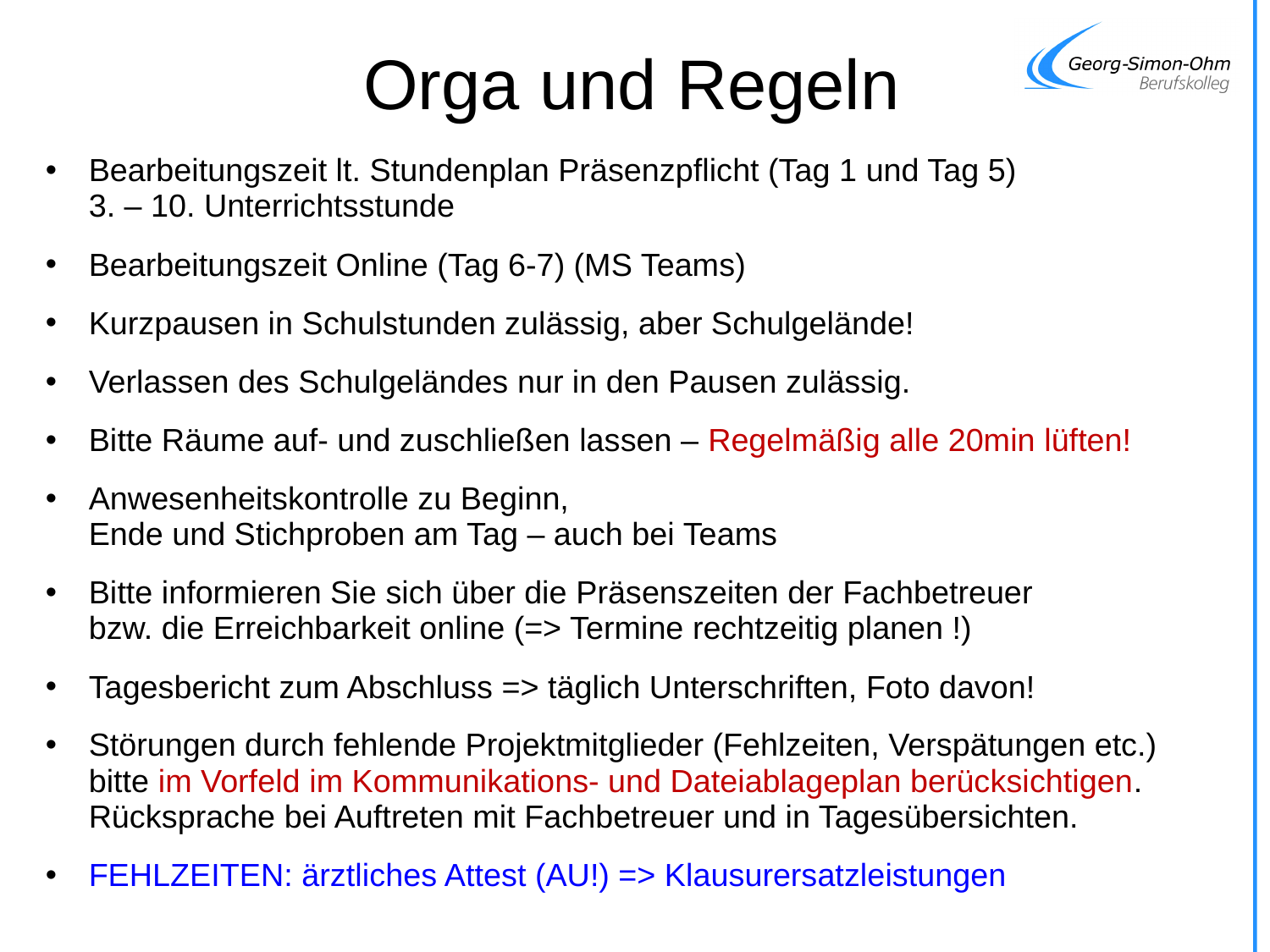

Orga und Regeln
Bearbeitungszeit lt. Stundenplan Präsenzpflicht (Tag 1 und Tag 5)
3. – 10. Unterrichtsstunde
Bearbeitungszeit Online (Tag 6-7) (MS Teams)
Kurzpausen in Schulstunden zulässig, aber Schulgelände!
Verlassen des Schulgeländes nur in den Pausen zulässig.
Bitte Räume auf- und zuschließen lassen – Regelmäßig alle 20min lüften!
Anwesenheitskontrolle zu Beginn,
Ende und Stichproben am Tag – auch bei Teams
Bitte informieren Sie sich über die Präsenszeiten der Fachbetreuer
bzw. die Erreichbarkeit online (=> Termine rechtzeitig planen !)
Tagesbericht zum Abschluss => täglich Unterschriften, Foto davon!
Störungen durch fehlende Projektmitglieder (Fehlzeiten, Verspätungen etc.) bitte im Vorfeld im Kommunikations- und Dateiablageplan berücksichtigen. Rücksprache bei Auftreten mit Fachbetreuer und in Tagesübersichten.
FEHLZEITEN: ärztliches Attest (AU!) => Klausurersatzleistungen